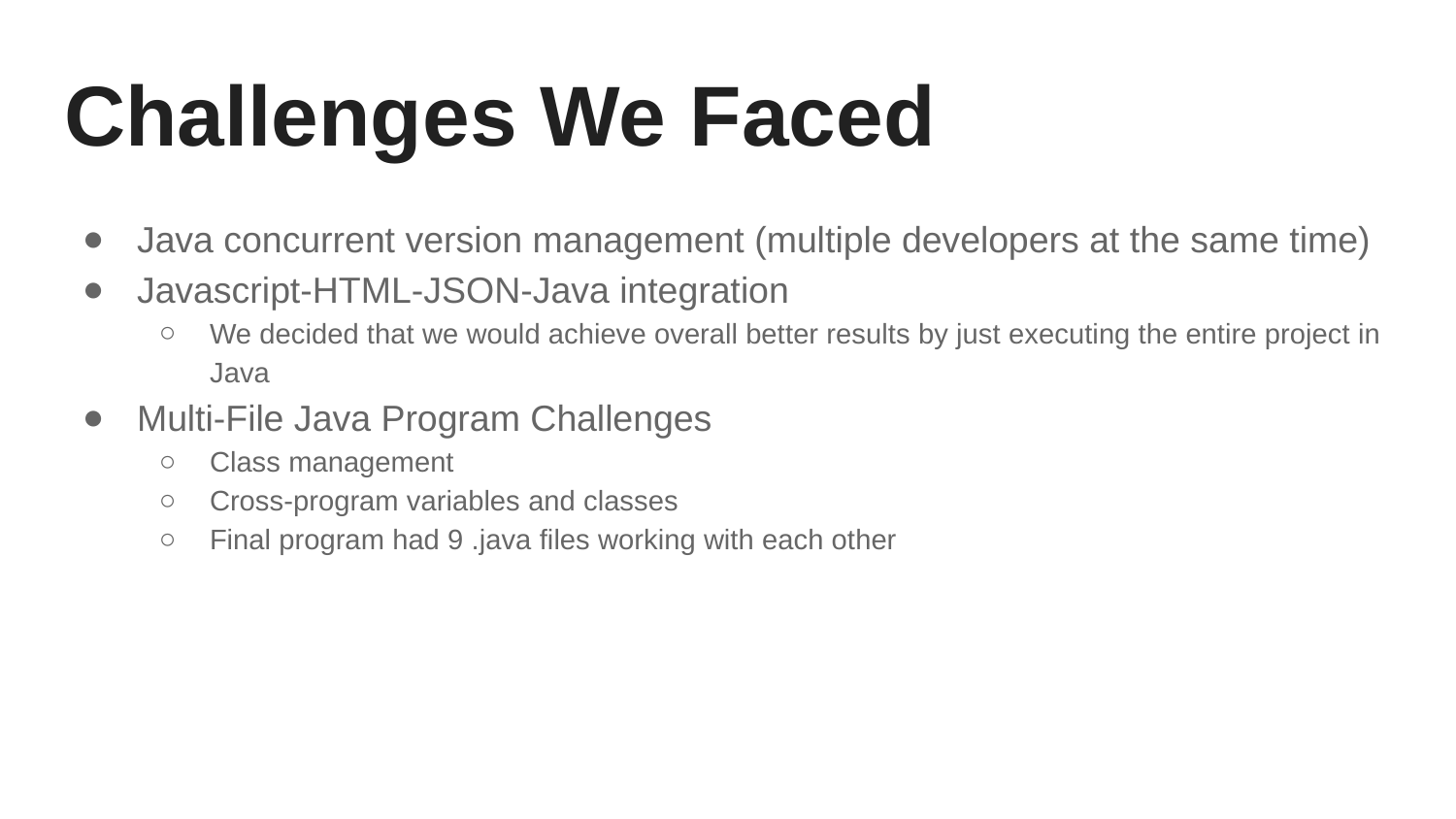

# Challenges We Faced
Java concurrent version management (multiple developers at the same time)
Javascript-HTML-JSON-Java integration
We decided that we would achieve overall better results by just executing the entire project in Java
Multi-File Java Program Challenges
Class management
Cross-program variables and classes
Final program had 9 .java files working with each other